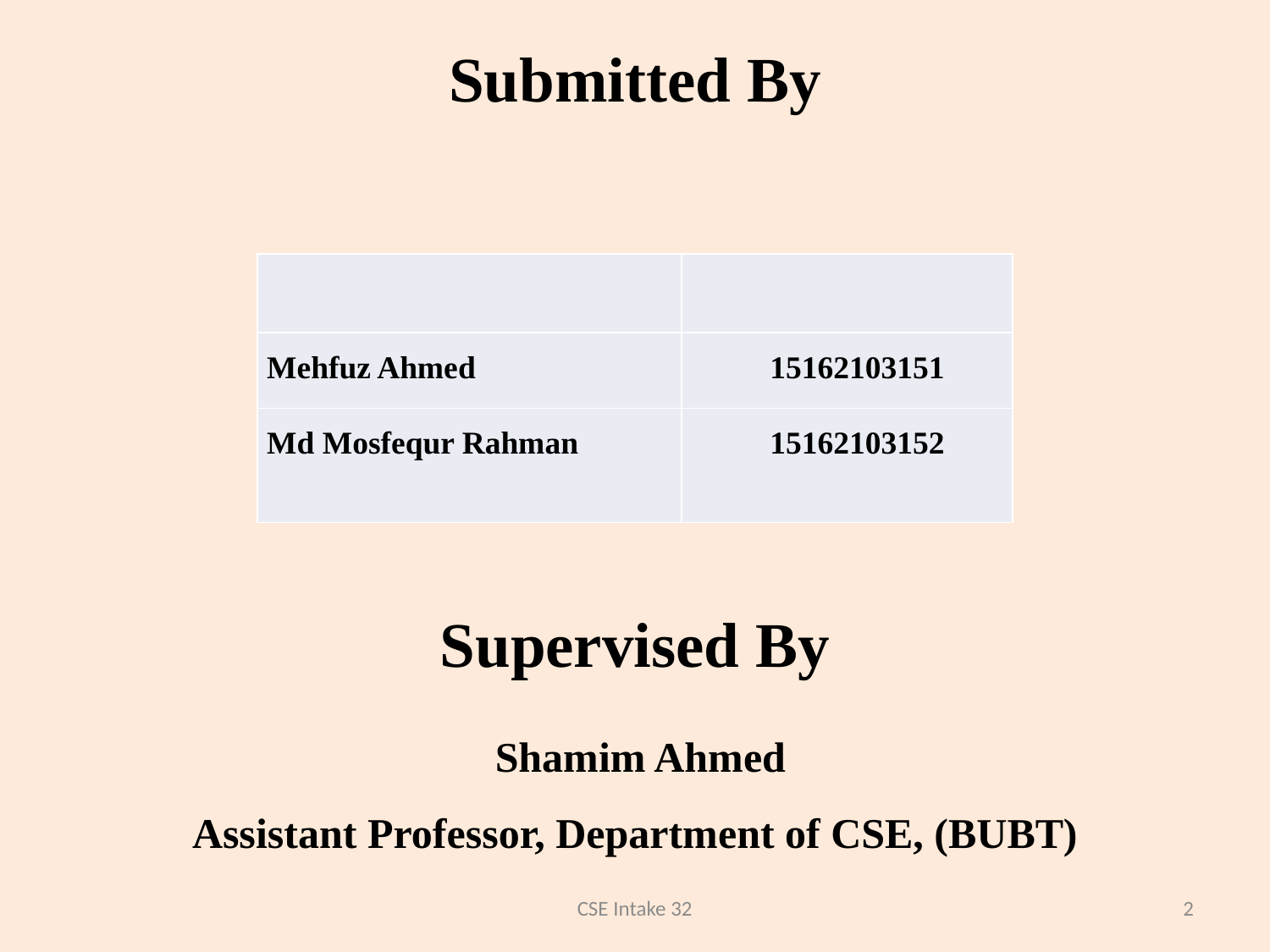

Submitted By
|  |  |
| --- | --- |
| Mehfuz Ahmed | 15162103151 |
| Md Mosfequr Rahman | 15162103152 |
Supervised By
 Shamim Ahmed
Assistant Professor, Department of CSE, (BUBT)
CSE Intake 32
2